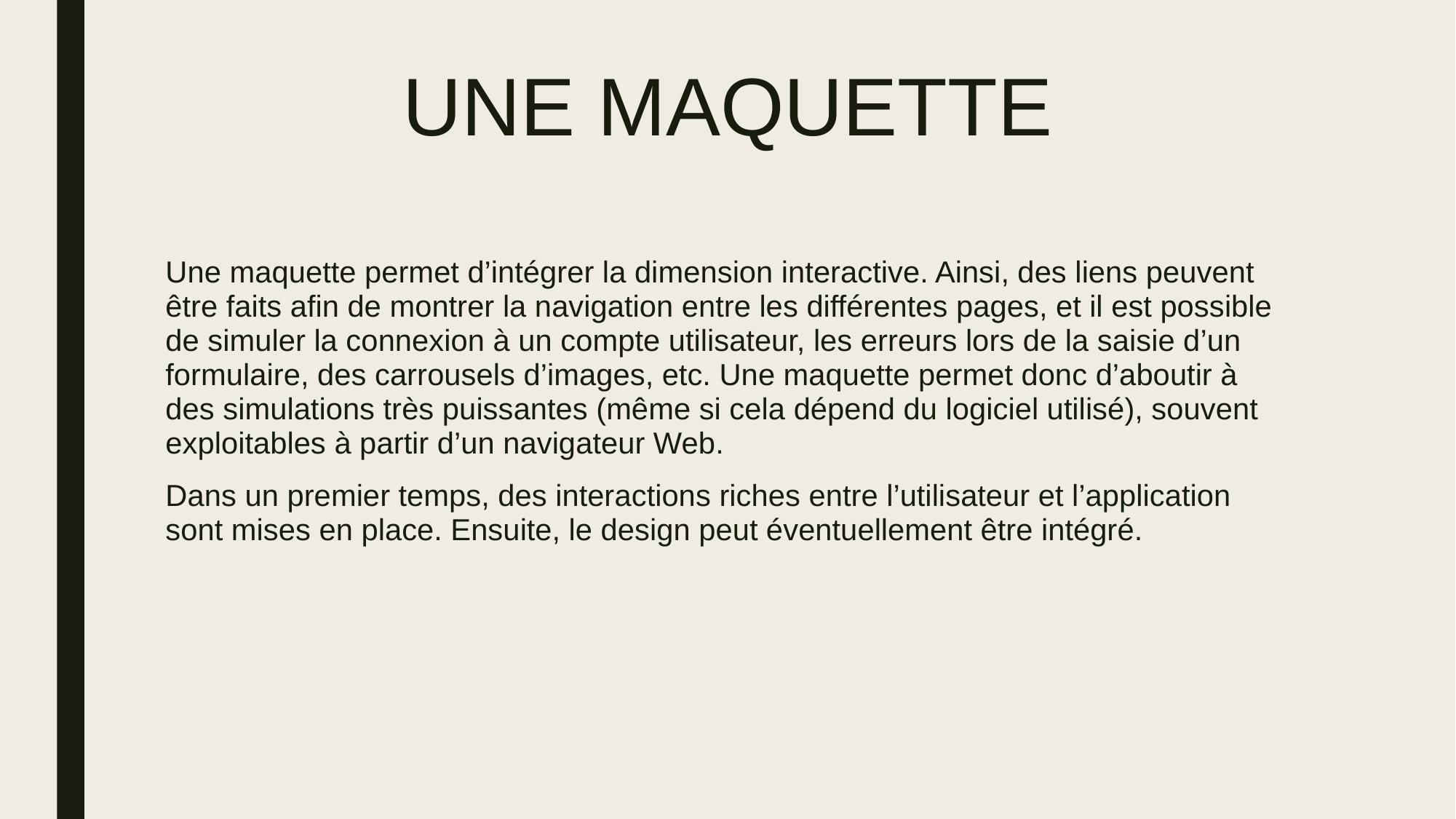

# UNE MAQUETTE
Une maquette permet d’intégrer la dimension interactive. Ainsi, des liens peuvent être faits afin de montrer la navigation entre les différentes pages, et il est possible de simuler la connexion à un compte utilisateur, les erreurs lors de la saisie d’un formulaire, des carrousels d’images, etc. Une maquette permet donc d’aboutir à des simulations très puissantes (même si cela dépend du logiciel utilisé), souvent exploitables à partir d’un navigateur Web.
Dans un premier temps, des interactions riches entre l’utilisateur et l’application sont mises en place. Ensuite, le design peut éventuellement être intégré.